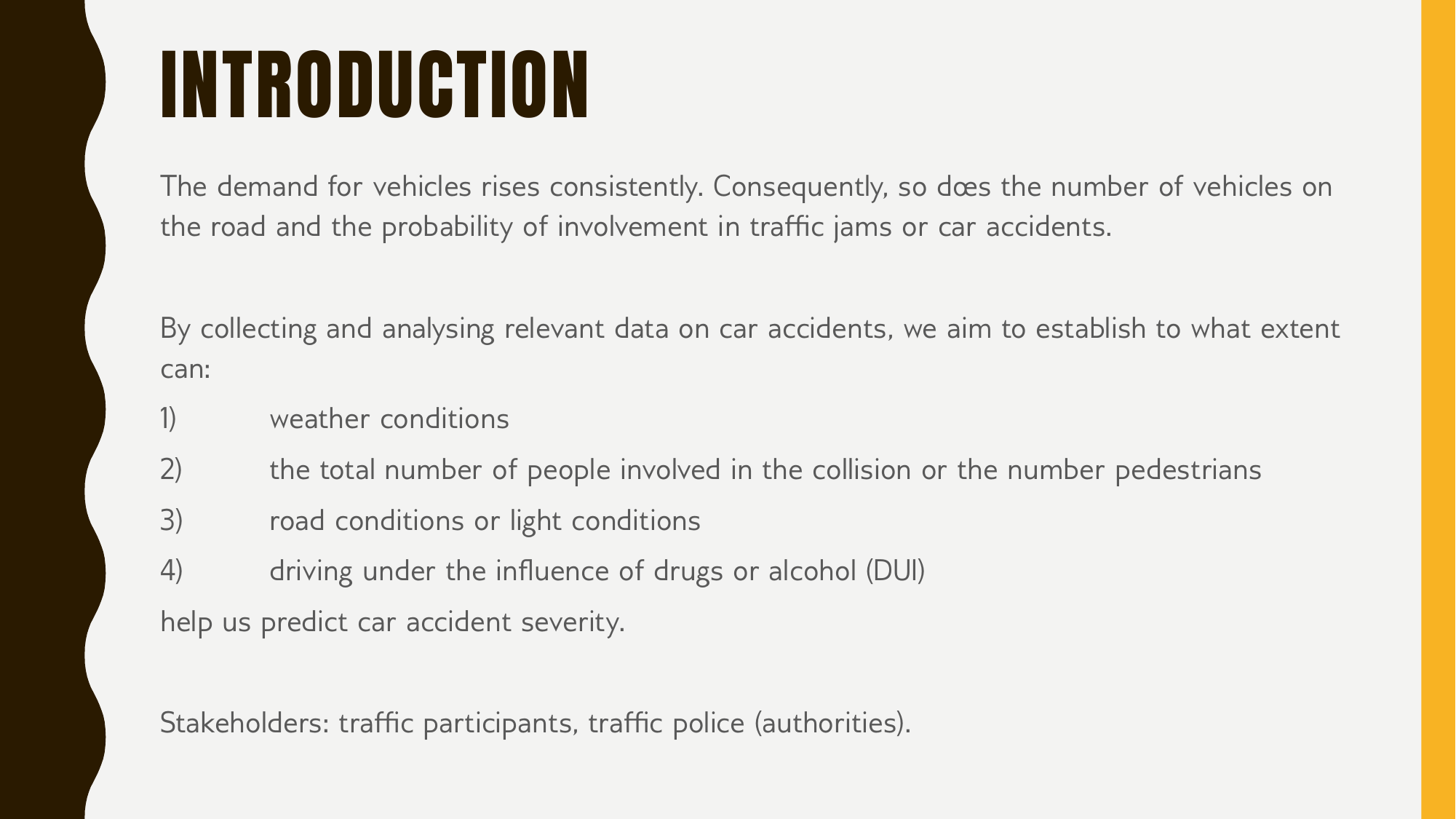

# Introduction
The demand for vehicles rises consistently. Consequently, so does the number of vehicles on the road and the probability of involvement in traffic jams or car accidents.

By collecting and analysing relevant data on car accidents, we aim to establish to what extent can:
1)	weather conditions
2)	the total number of people involved in the collision or the number pedestrians
3)	road conditions or light conditions
4)	driving under the influence of drugs or alcohol (DUI)
help us predict car accident severity.

Stakeholders: traffic participants, traffic police (authorities).